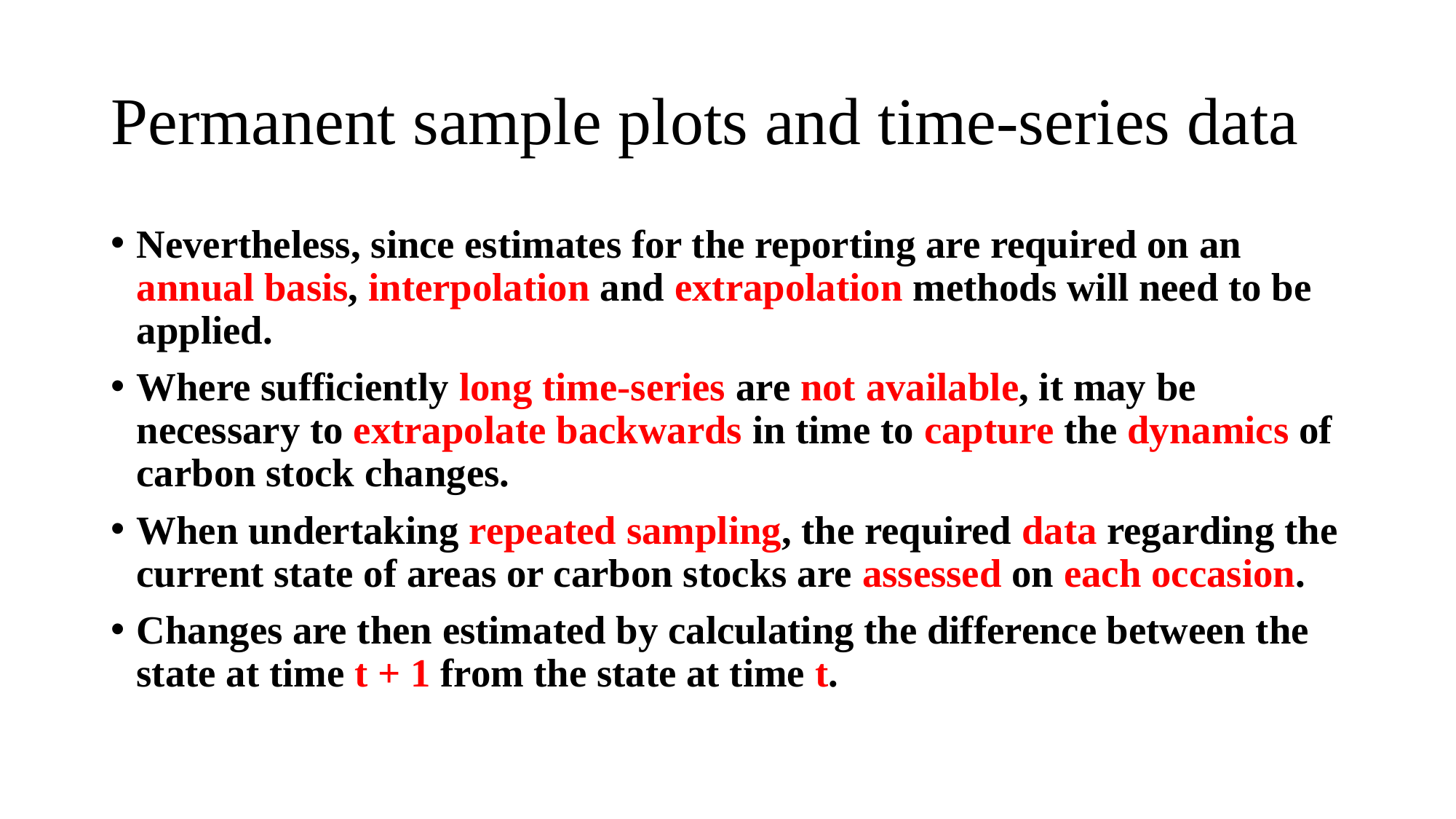

# Permanent sample plots and time-series data
Nevertheless, since estimates for the reporting are required on an annual basis, interpolation and extrapolation methods will need to be applied.
Where sufficiently long time-series are not available, it may be necessary to extrapolate backwards in time to capture the dynamics of carbon stock changes.
When undertaking repeated sampling, the required data regarding the current state of areas or carbon stocks are assessed on each occasion.
Changes are then estimated by calculating the difference between the state at time t + 1 from the state at time t.